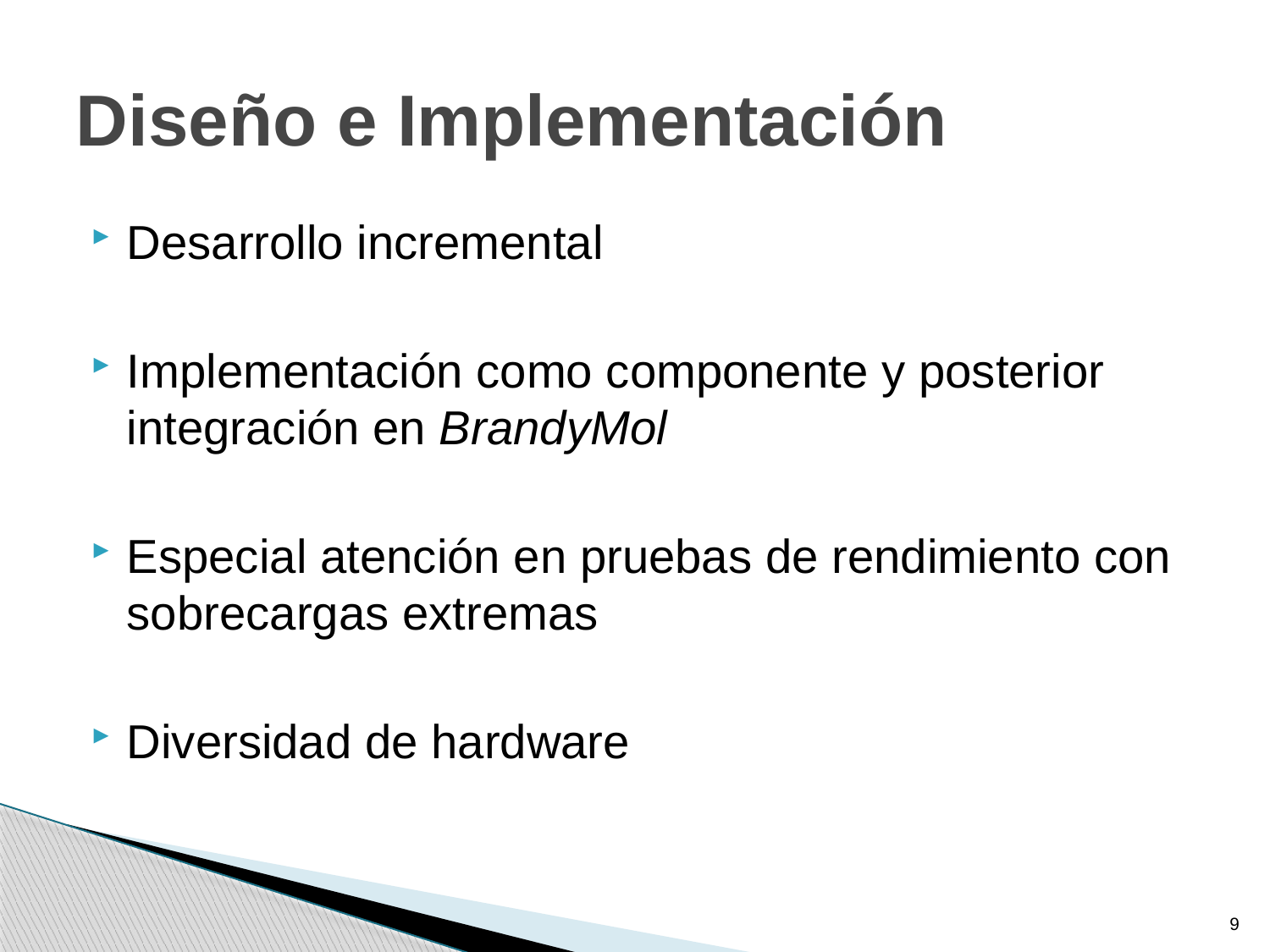

# Diseño e Implementación
Desarrollo incremental

Implementación como componente y posterior integración en BrandyMol

Especial atención en pruebas de rendimiento con sobrecargas extremas

Diversidad de hardware
9